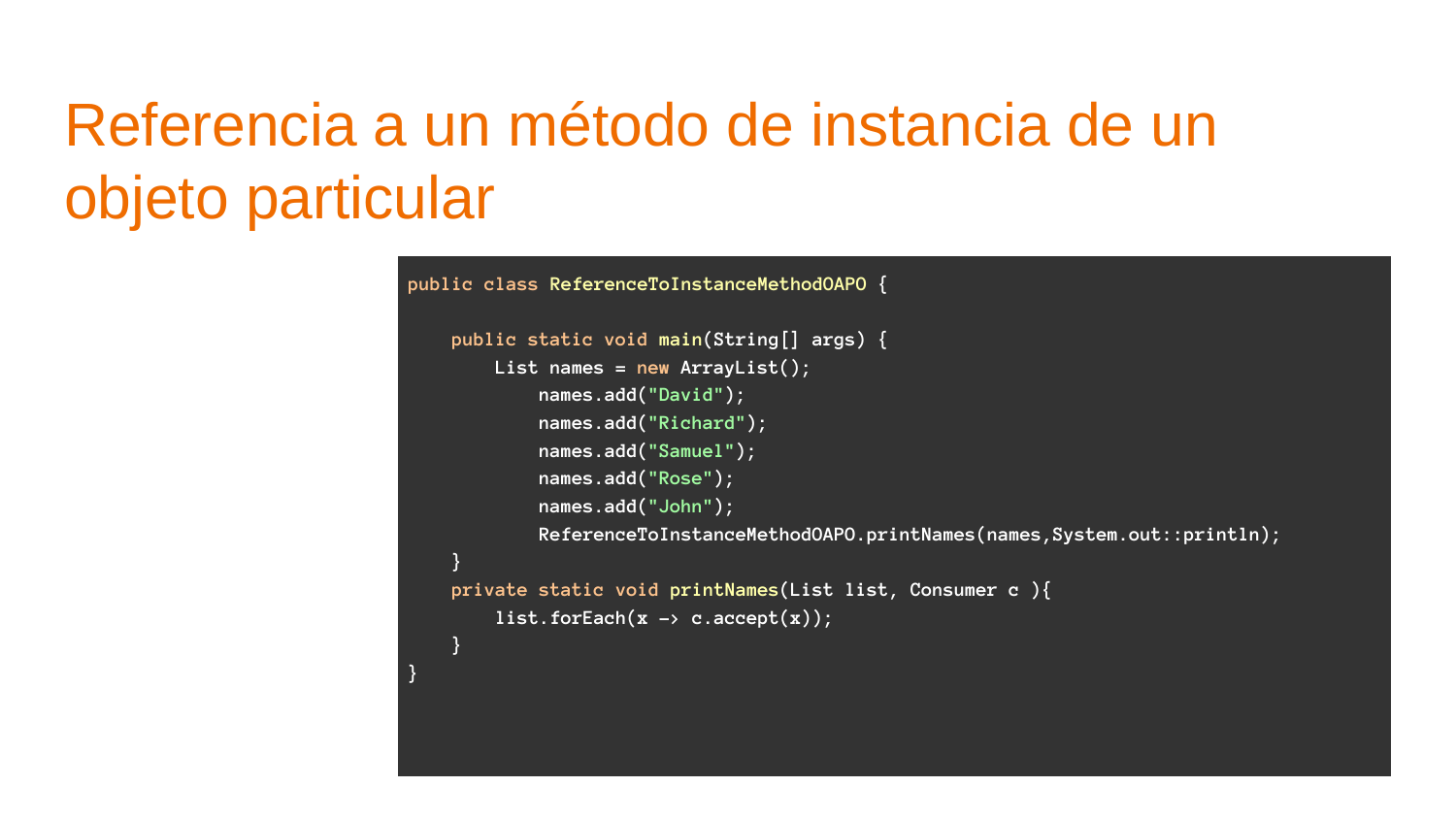

# Referencia a un método de instancia de un objeto particular
| public class ReferenceToInstanceMethodOAPO { public static void main(String[] args) { List names = new ArrayList(); names.add("David"); names.add("Richard"); names.add("Samuel"); names.add("Rose"); names.add("John"); ReferenceToInstanceMethodOAPO.printNames(names,System.out::println); } private static void printNames(List list, Consumer c ){ list.forEach(x -> c.accept(x)); } } |
| --- |